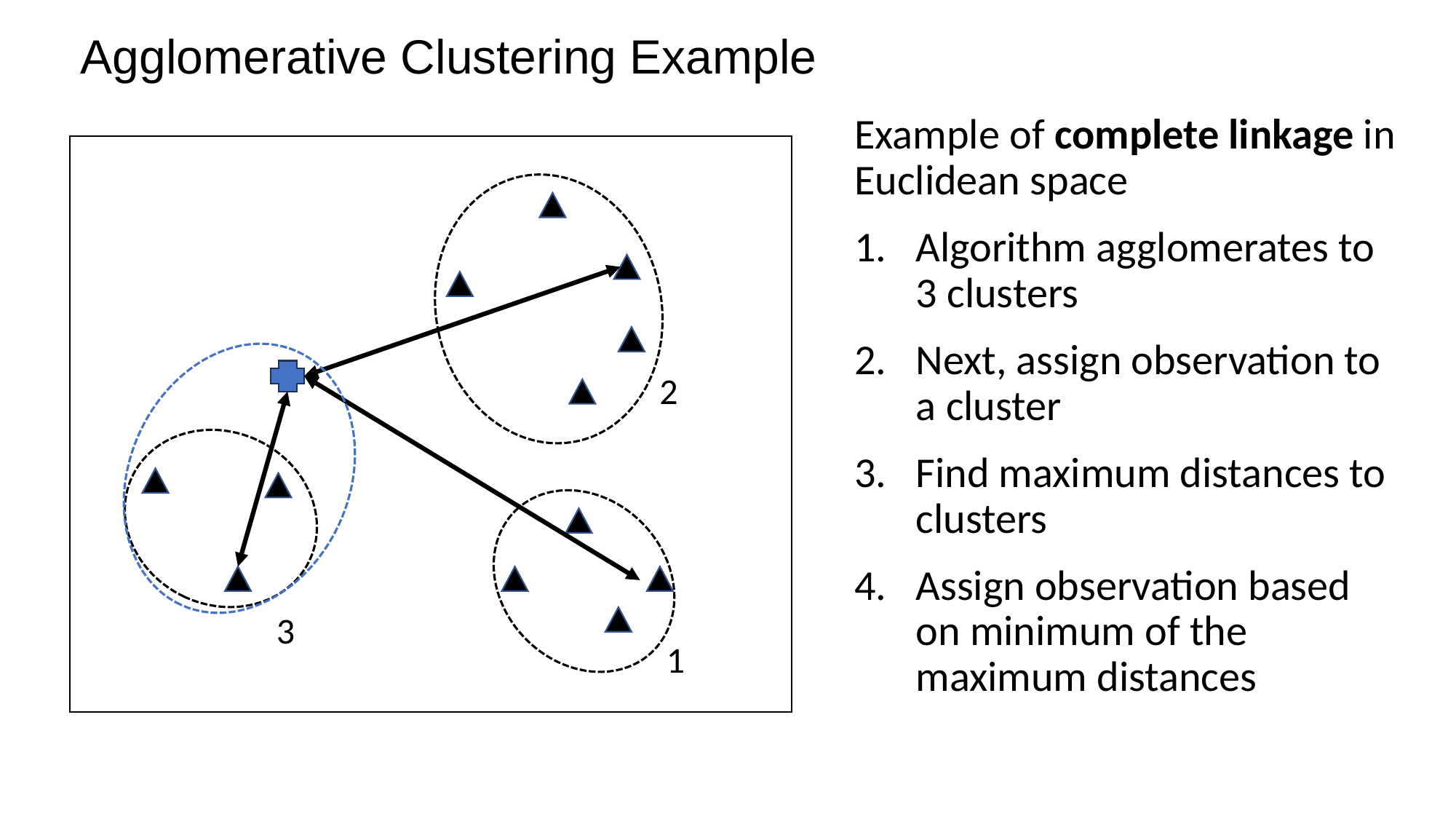

# Agglomerative Clustering Example
Example of complete linkage in Euclidean space
Algorithm agglomerates to 3 clusters
Next, assign observation to a cluster
Find maximum distances to clusters
Assign observation based on minimum of the maximum distances

2

3

1